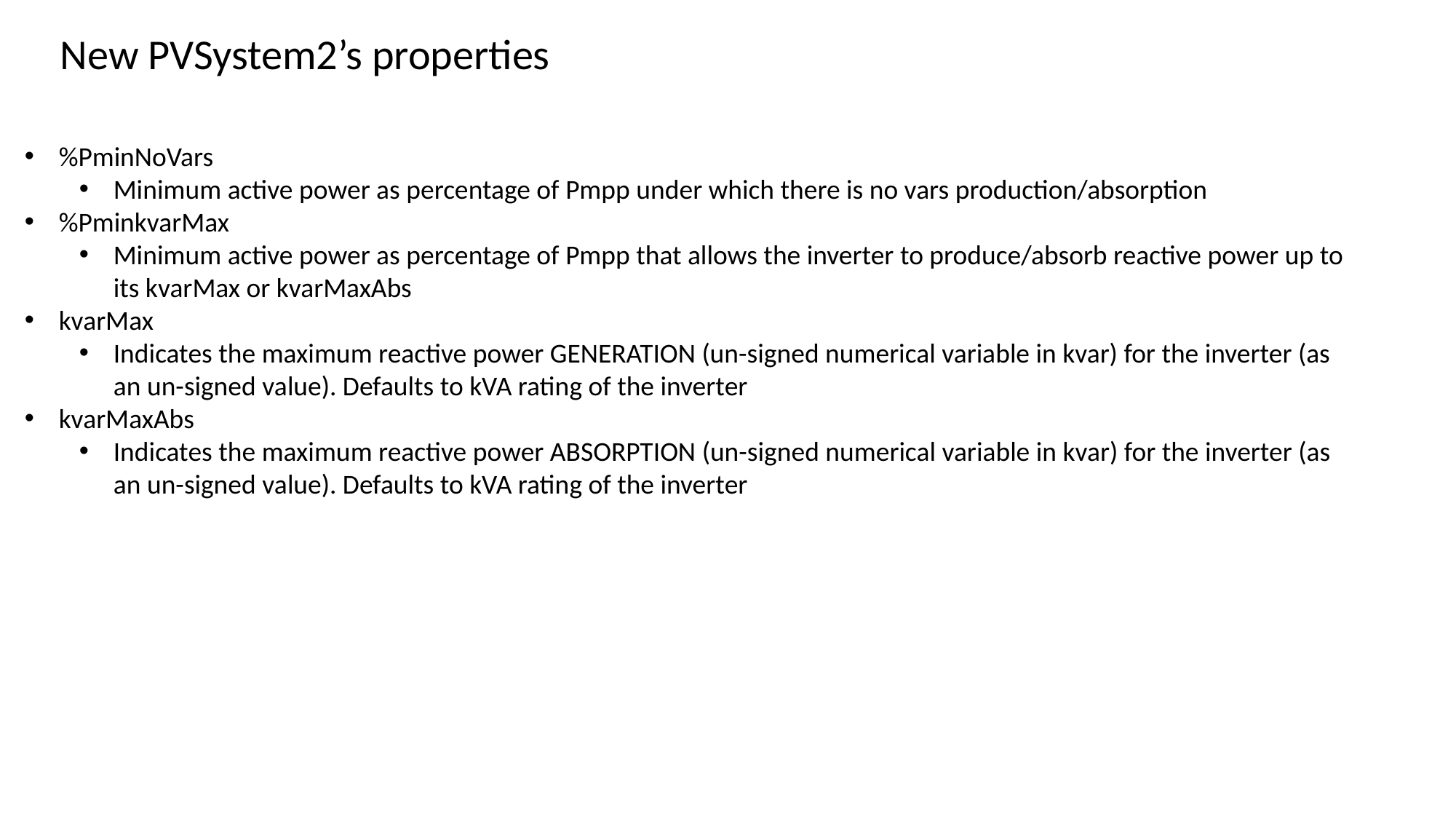

# New PVSystem2’s properties
%PminNoVars
Minimum active power as percentage of Pmpp under which there is no vars production/absorption
%PminkvarMax
Minimum active power as percentage of Pmpp that allows the inverter to produce/absorb reactive power up to its kvarMax or kvarMaxAbs
kvarMax
Indicates the maximum reactive power GENERATION (un-signed numerical variable in kvar) for the inverter (as an un-signed value). Defaults to kVA rating of the inverter
kvarMaxAbs
Indicates the maximum reactive power ABSORPTION (un-signed numerical variable in kvar) for the inverter (as an un-signed value). Defaults to kVA rating of the inverter